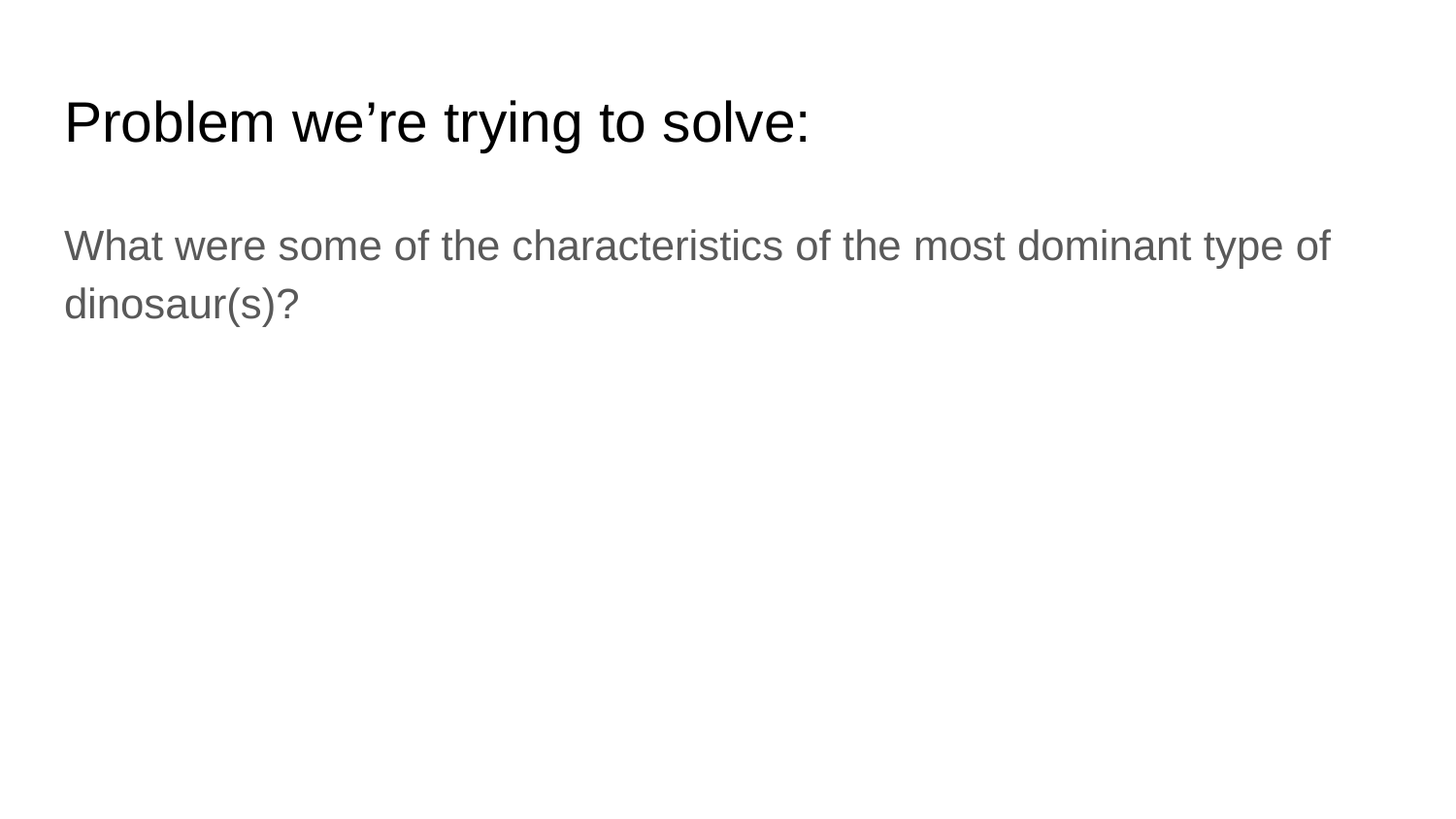

# Problem we’re trying to solve:
What were some of the characteristics of the most dominant type of dinosaur(s)?